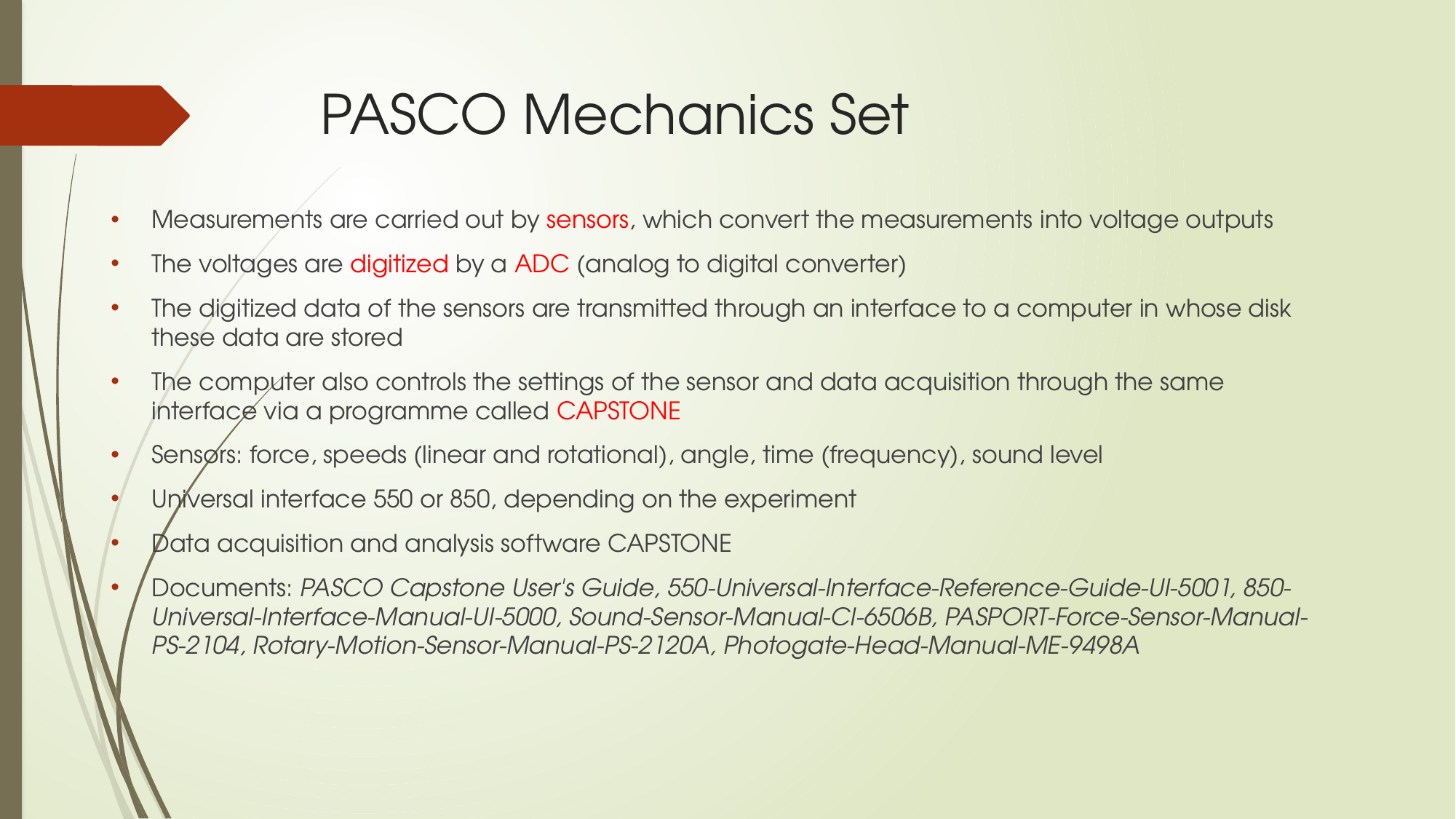

# PASCO Mechanics Set
Measurements are carried out by sensors, which convert the measurements into voltage outputs
The voltages are digitized by a ADC (analog to digital converter)
The digitized data of the sensors are transmitted through an interface to a computer in whose disk these data are stored
The computer also controls the settings of the sensor and data acquisition through the same interface via a programme called CAPSTONE
Sensors: force, speeds (linear and rotational), angle, time (frequency), sound level
Universal interface 550 or 850, depending on the experiment
Data acquisition and analysis software CAPSTONE
Documents: PASCO Capstone User's Guide, 550-Universal-Interface-Reference-Guide-UI-5001, 850-Universal-Interface-Manual-UI-5000, Sound-Sensor-Manual-CI-6506B, PASPORT-Force-Sensor-Manual-PS-2104, Rotary-Motion-Sensor-Manual-PS-2120A, Photogate-Head-Manual-ME-9498A